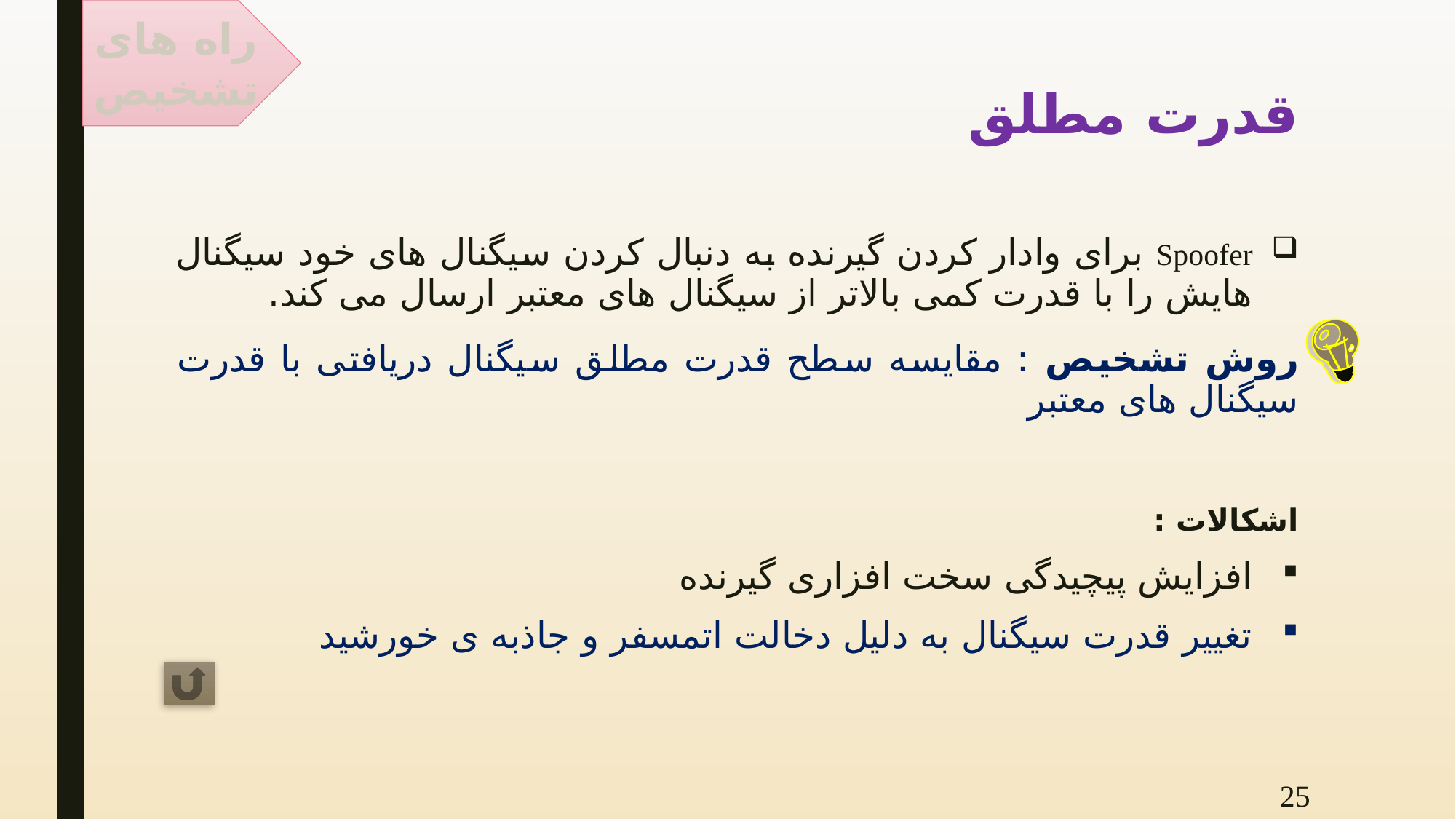

راه های تشخیص
# قدرت مطلق
Spoofer برای وادار کردن گیرنده به دنبال کردن سیگنال های خود سیگنال هایش را با قدرت کمی بالاتر از سیگنال های معتبر ارسال می کند.
روش تشخیص : مقایسه سطح قدرت مطلق سیگنال دریافتی با قدرت سیگنال های معتبر

اشکالات :
افزایش پیچیدگی سخت افزاری گیرنده
تغییر قدرت سیگنال به دلیل دخالت اتمسفر و جاذبه ی خورشید

25